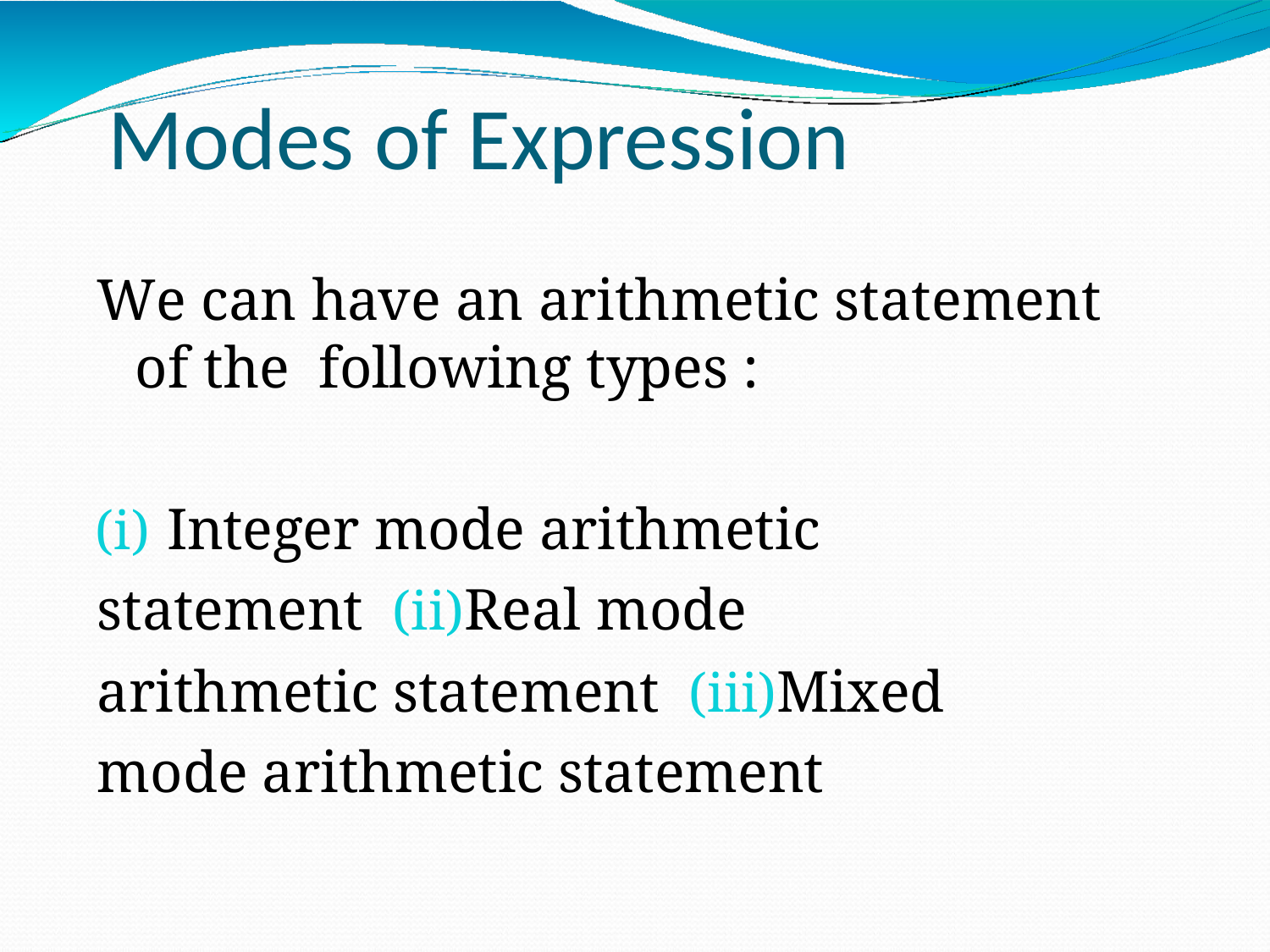

# Modes of Expression
We can have an arithmetic statement of the  following types :

(i) Integer mode arithmetic statement  (ii)Real mode arithmetic statement  (iii)Mixed mode arithmetic statement